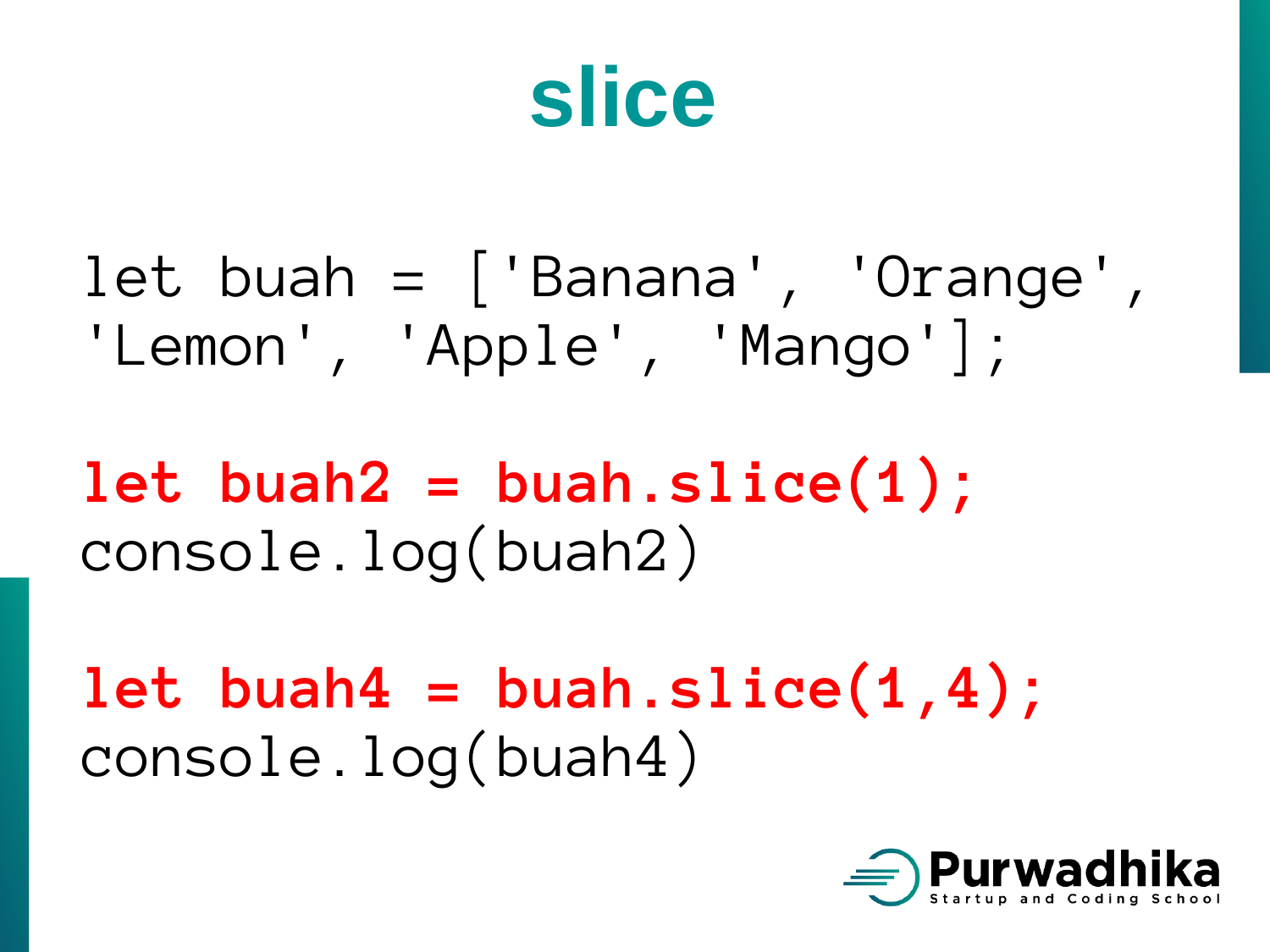

slice
let buah = ['Banana', 'Orange',
'Lemon', 'Apple', 'Mango'];

let buah2 = buah.slice(1);
console.log(buah2)

let buah4 = buah.slice(1,4);
console.log(buah4)